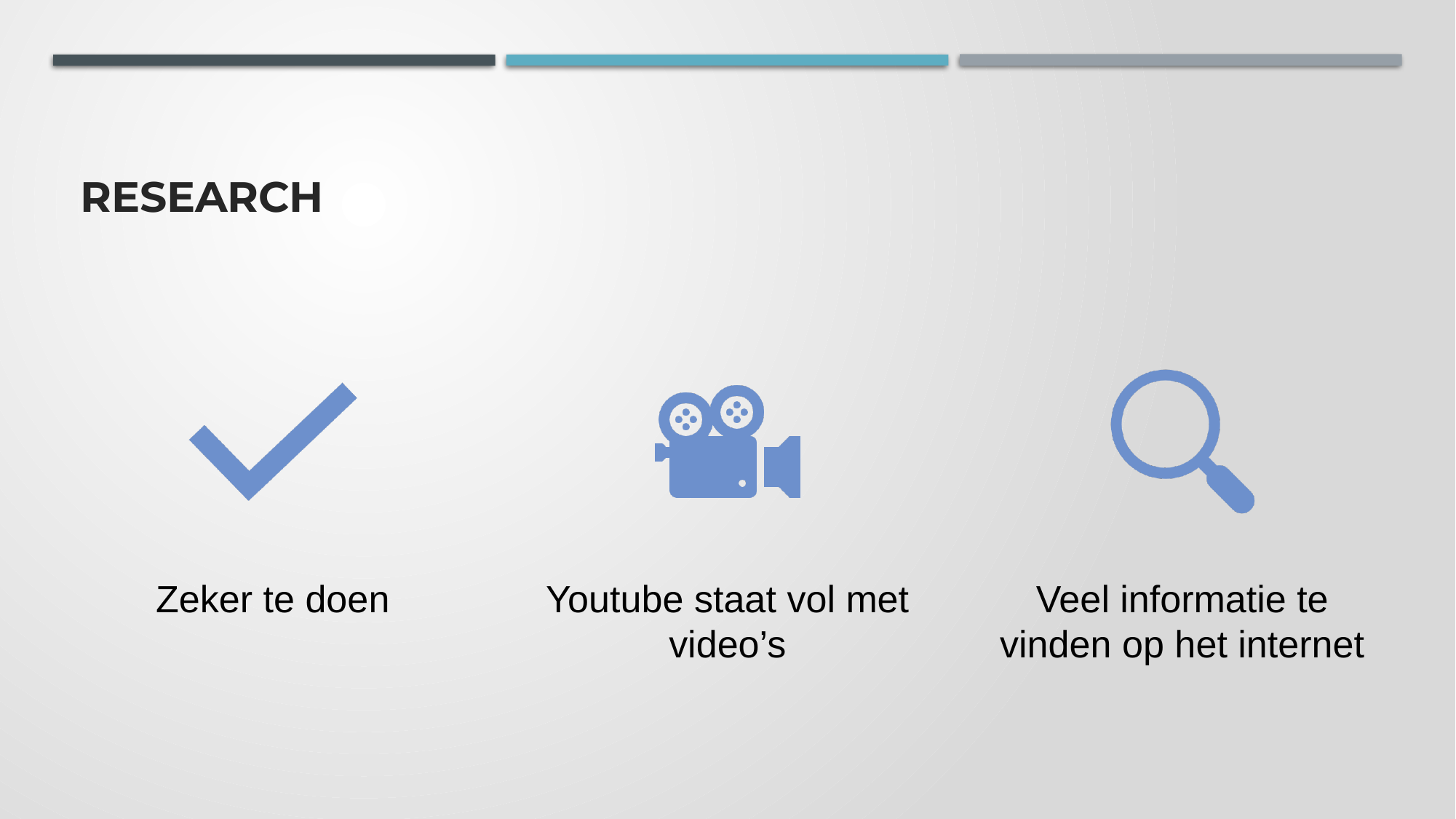

# Research
Zeker te doen
Youtube staat vol met video’s
Veel informatie te vinden op het internet